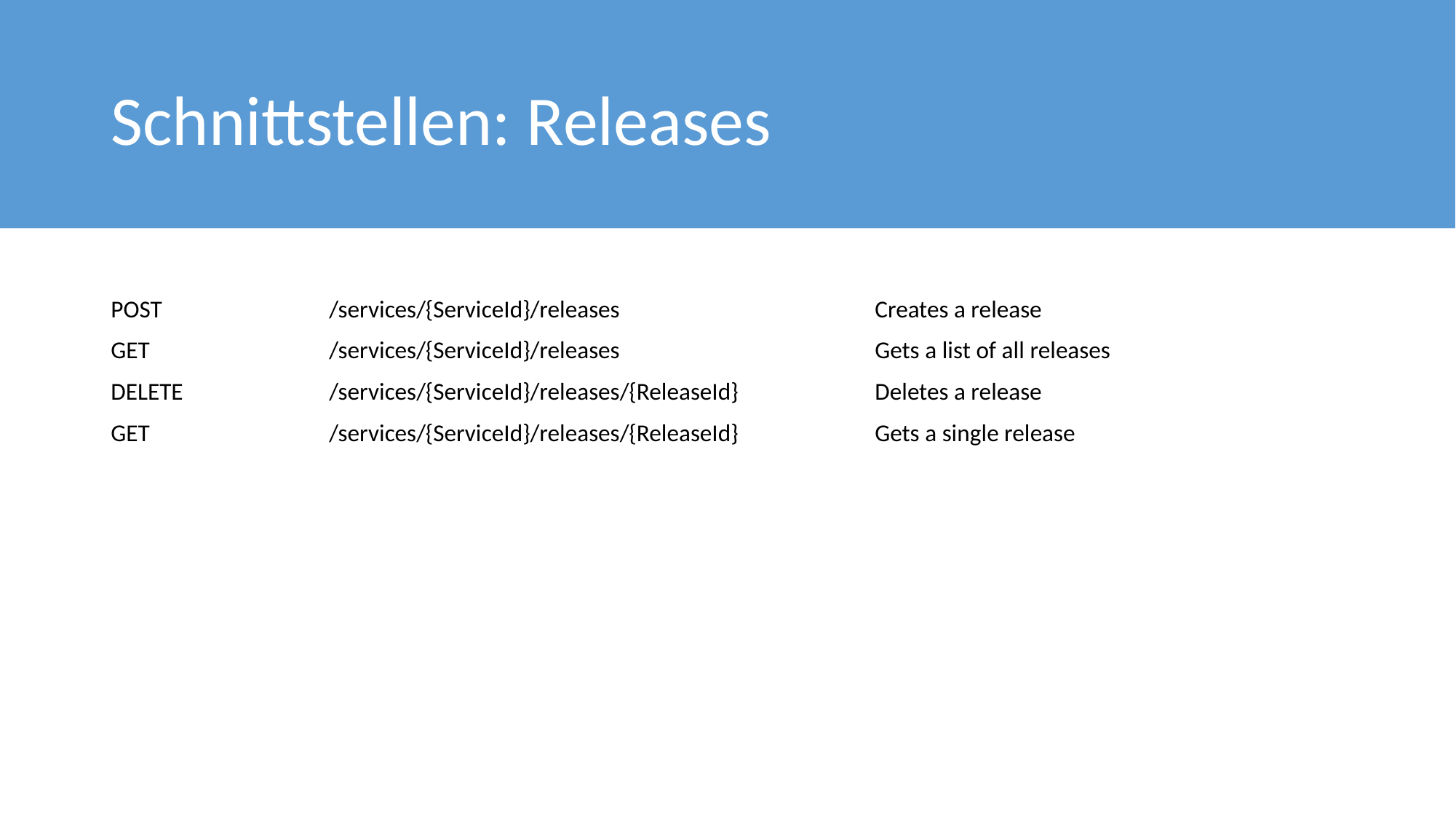

# Schnittstellen: Releases
POST		/services/{ServiceId}/releases			Creates a release
GET 		/services/{ServiceId}/releases			Gets a list of all releases
DELETE		/services/{ServiceId}/releases/{ReleaseId} 		Deletes a release
GET		/services/{ServiceId}/releases/{ReleaseId} 		Gets a single release